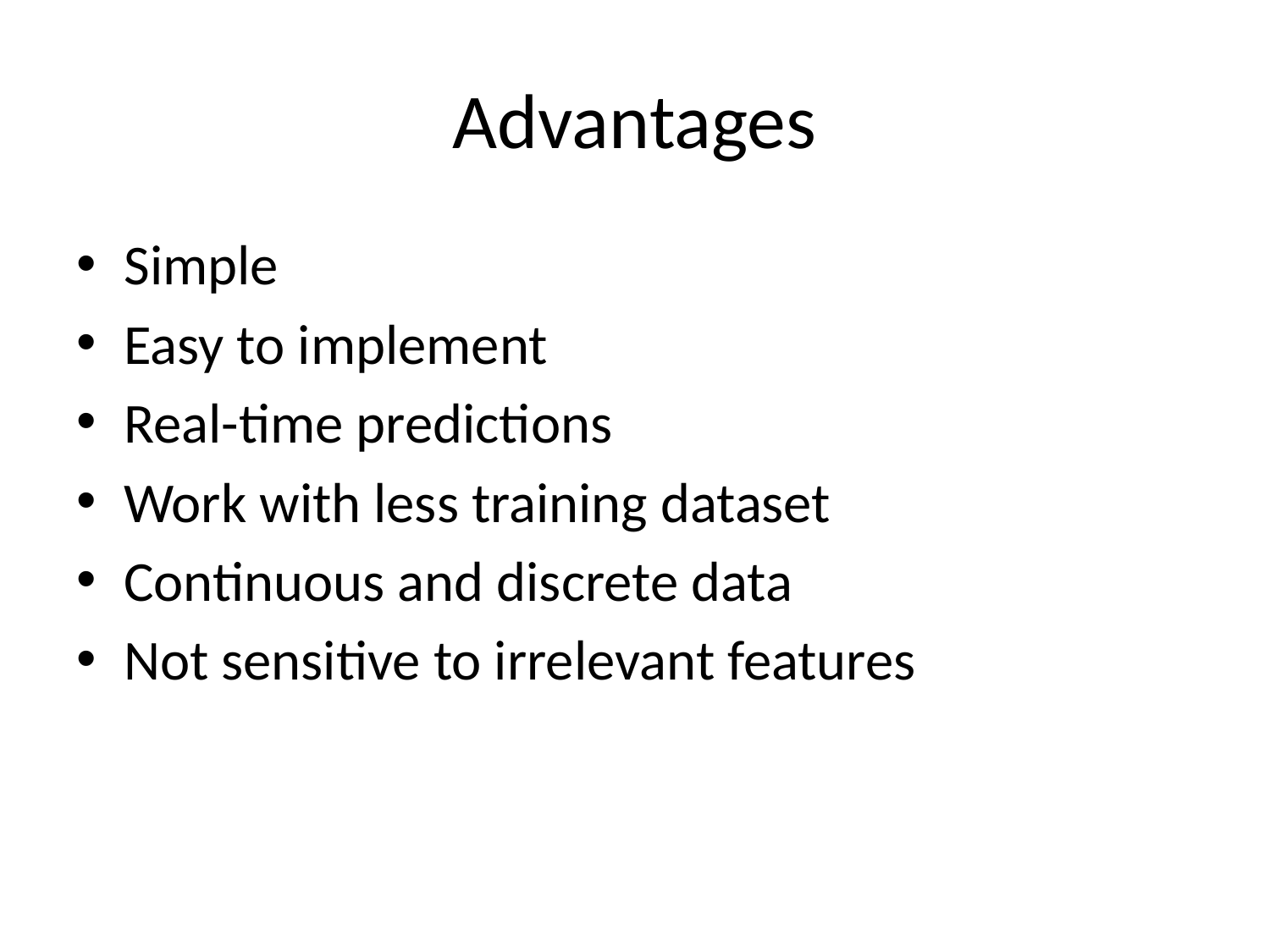

# Advantages
Simple
Easy to implement
Real-time predictions
Work with less training dataset
Continuous and discrete data
Not sensitive to irrelevant features